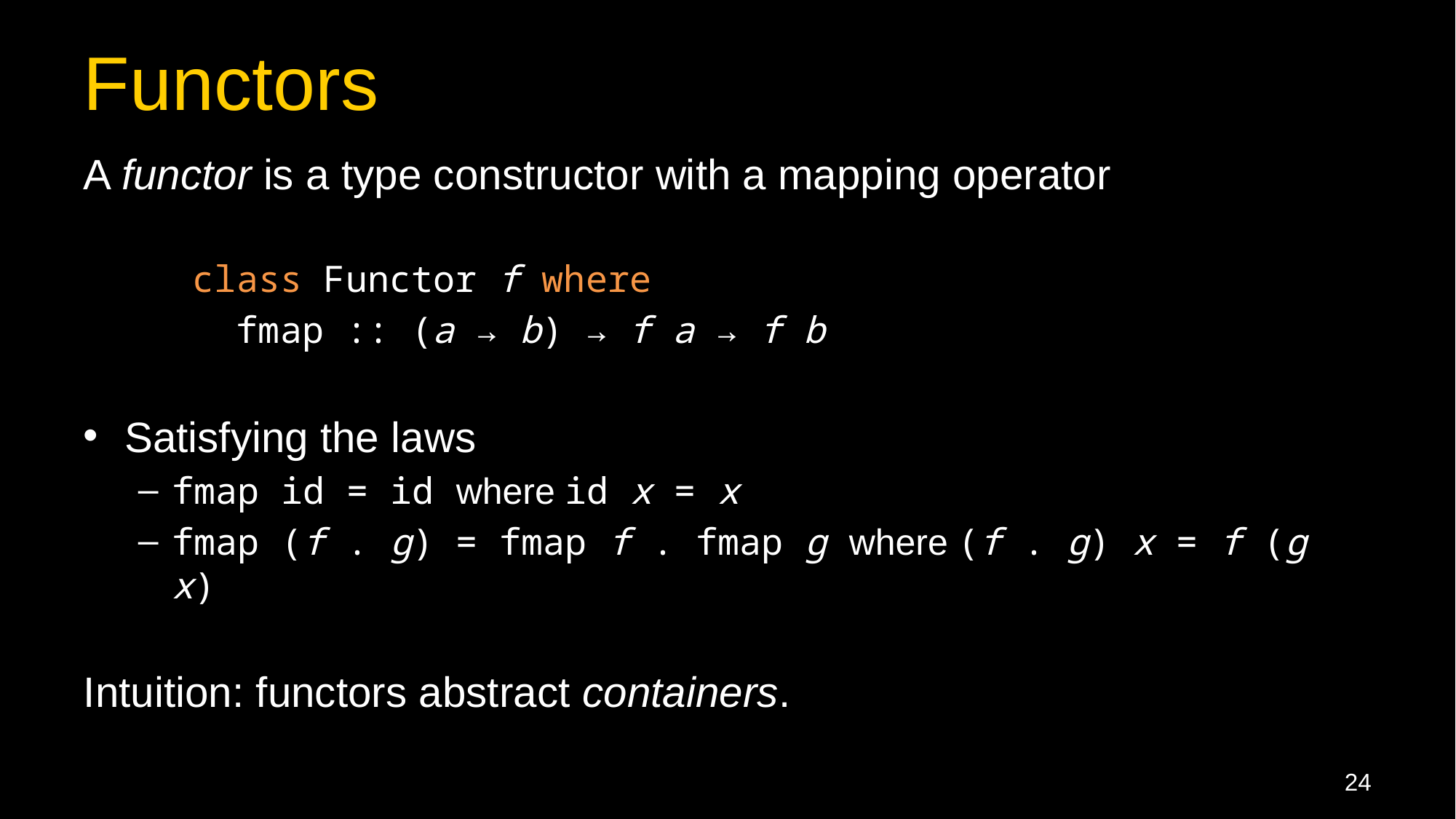

# Functors
A functor is a type constructor with a mapping operator

	class Functor f where
	  fmap :: (a → b) → f a → f b

Satisfying the laws
fmap id = id where id x = x
fmap (f . g) = fmap f . fmap g where (f . g) x = f (g x)

Intuition: functors abstract containers.
24